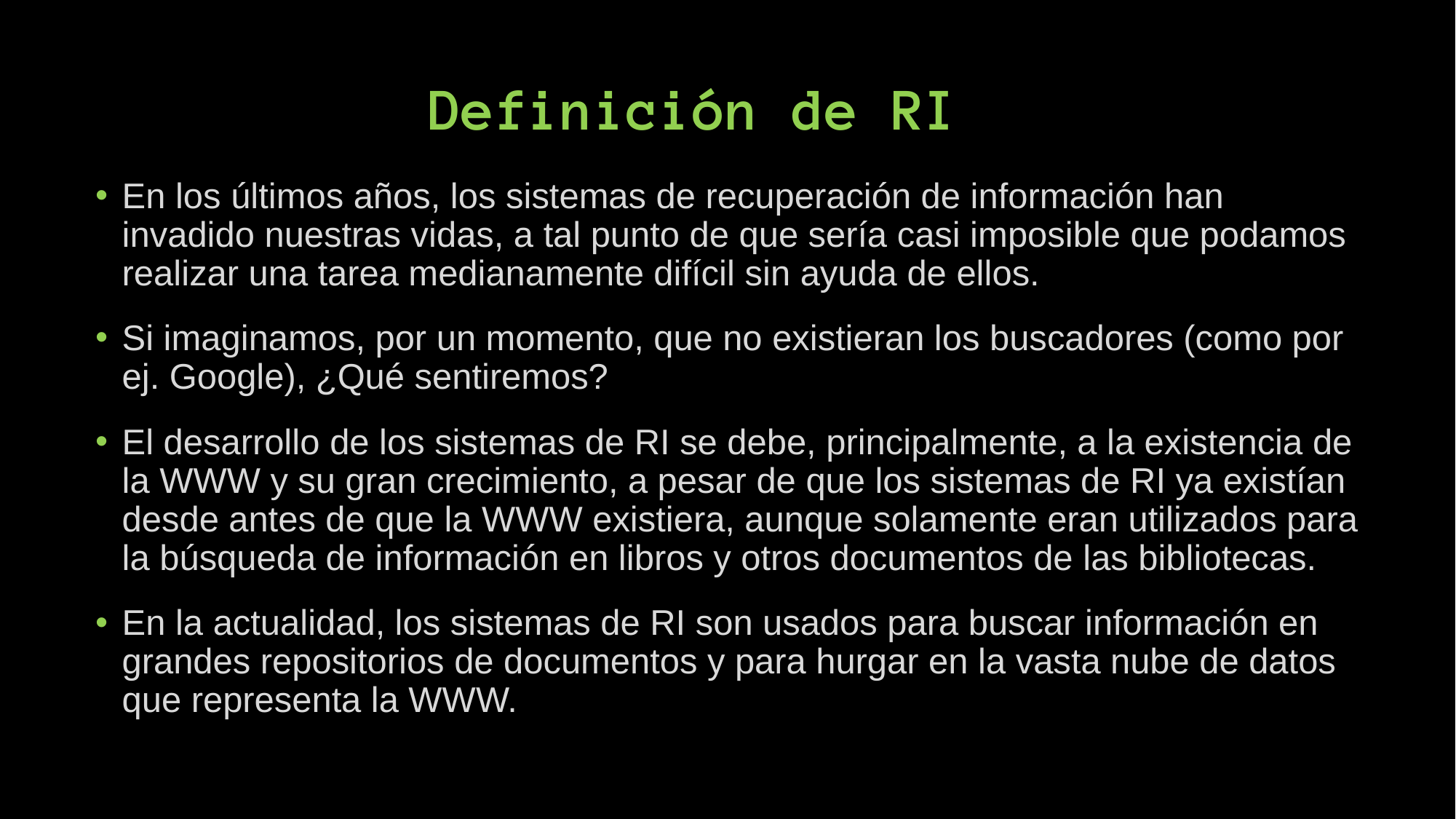

# Definición de RI
En los últimos años, los sistemas de recuperación de información han invadido nuestras vidas, a tal punto de que sería casi imposible que podamos realizar una tarea medianamente difícil sin ayuda de ellos.
Si imaginamos, por un momento, que no existieran los buscadores (como por ej. Google), ¿Qué sentiremos?
El desarrollo de los sistemas de RI se debe, principalmente, a la existencia de la WWW y su gran crecimiento, a pesar de que los sistemas de RI ya existían desde antes de que la WWW existiera, aunque solamente eran utilizados para la búsqueda de información en libros y otros documentos de las bibliotecas.
En la actualidad, los sistemas de RI son usados para buscar información en grandes repositorios de documentos y para hurgar en la vasta nube de datos que representa la WWW.